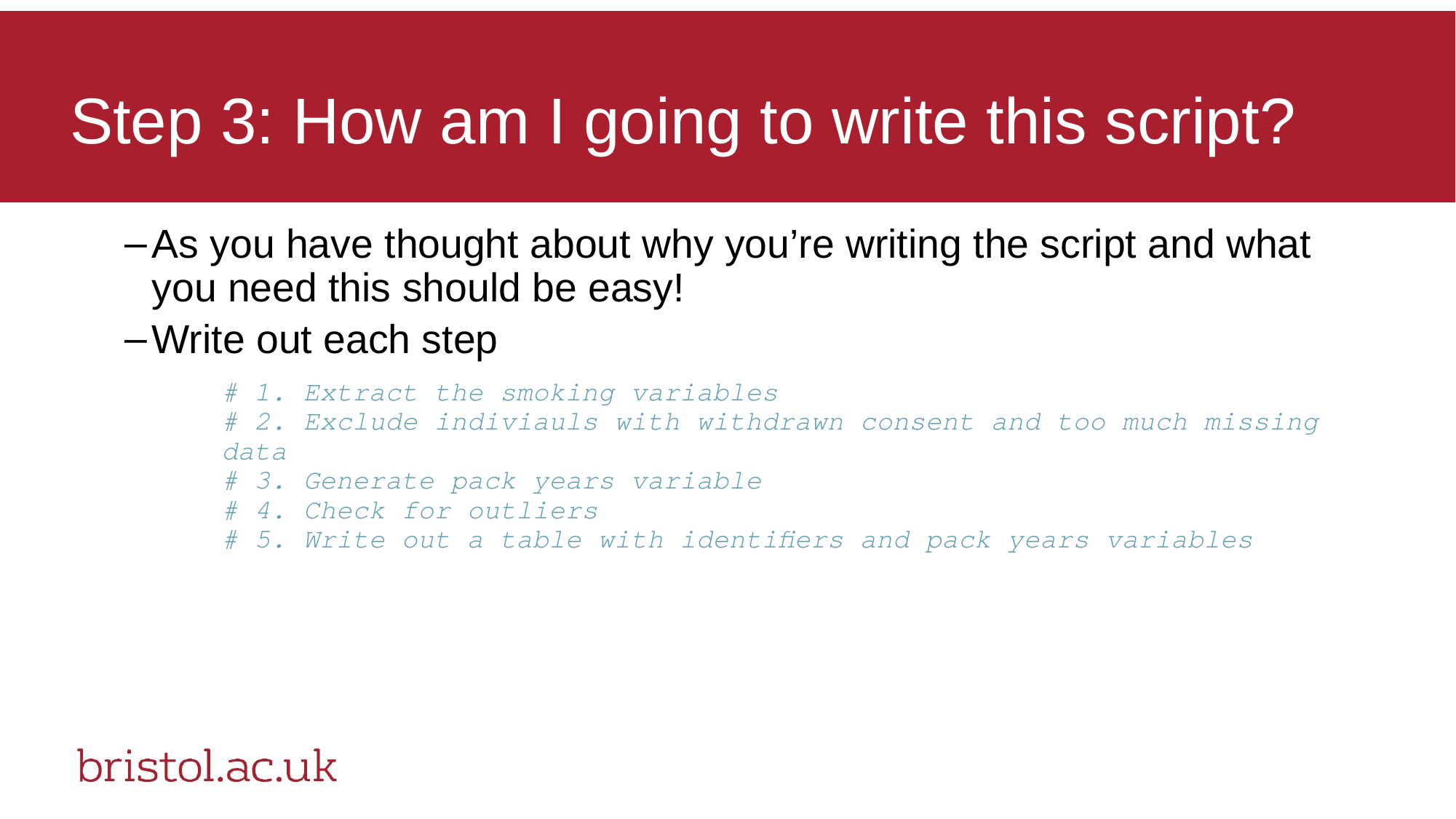

# Step 3: How am I going to write this script?
As you have thought about why you’re writing the script and what you need this should be easy!
Write out each step
# 1. Extract the smoking variables # 2. Exclude indiviauls with withdrawn consent and too much missing data # 3. Generate pack years variable # 4. Check for outliers # 5. Write out a table with identifiers and pack years variables